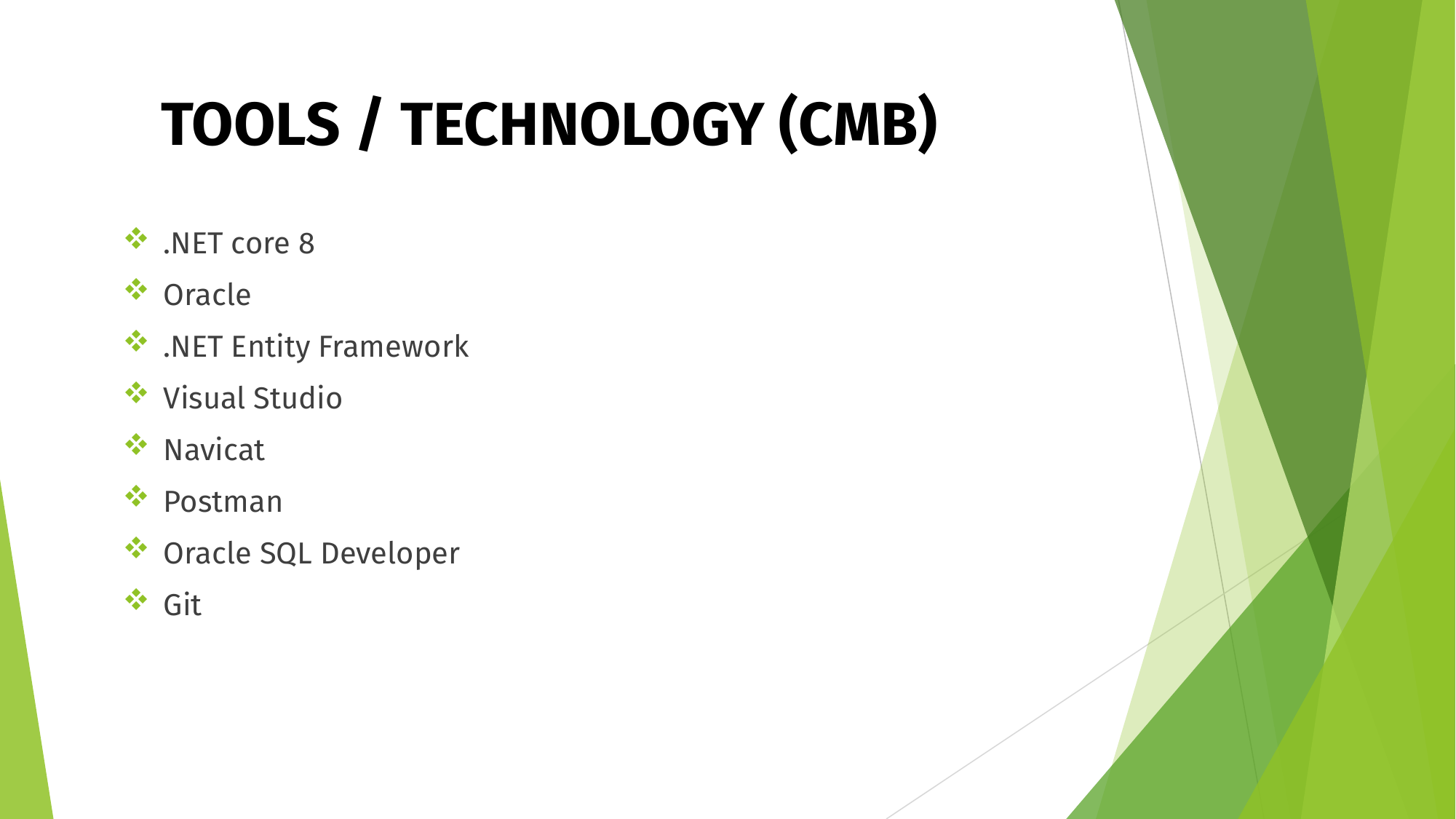

TOOLS / TECHNOLOGY (CMB)
.NET core 8
Oracle
.NET Entity Framework
Visual Studio
Navicat
Postman
Oracle SQL Developer
Git